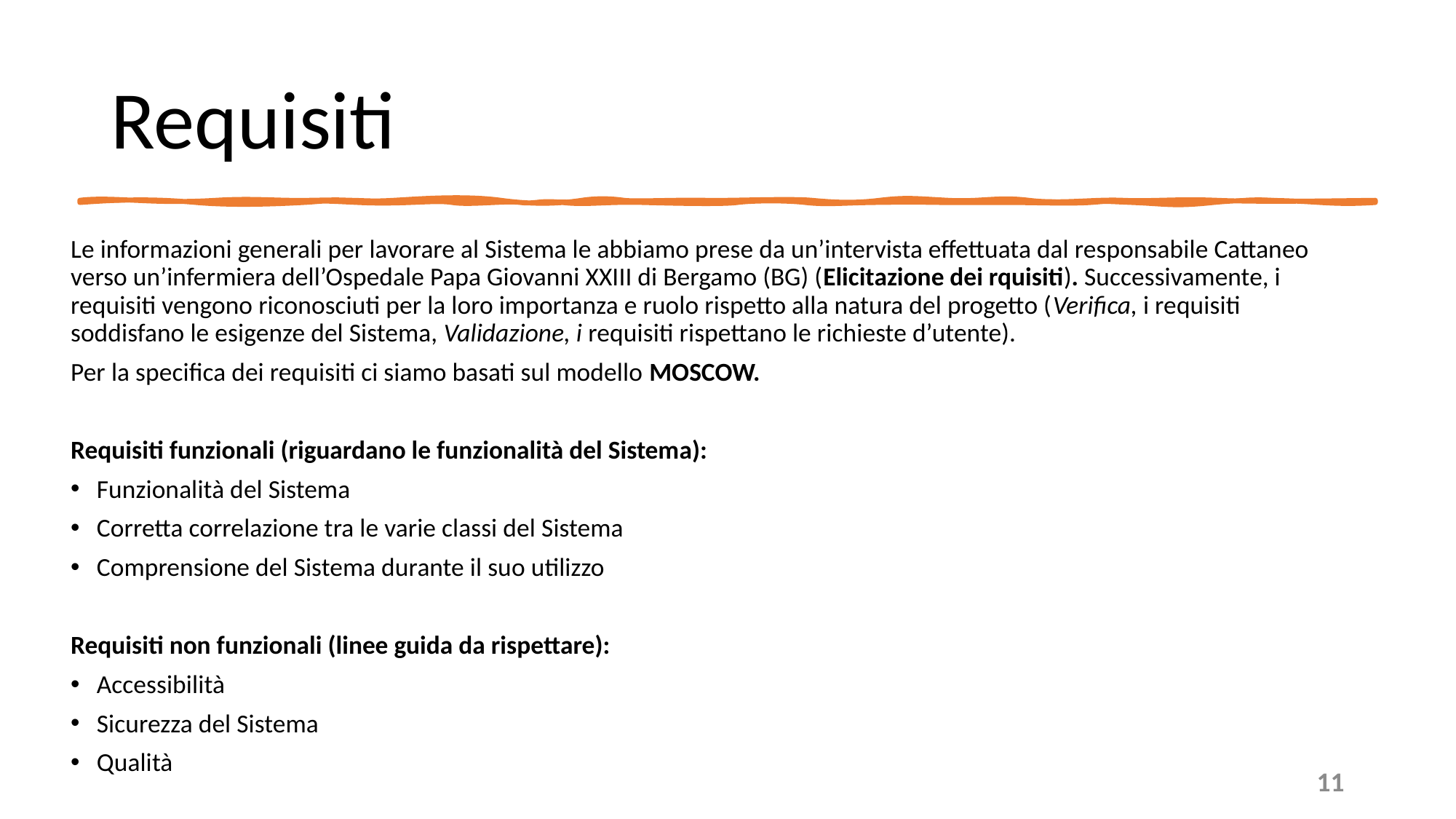

# Requisiti

Le informazioni generali per lavorare al Sistema le abbiamo prese da un’intervista effettuata dal responsabile Cattaneo verso un’infermiera dell’Ospedale Papa Giovanni XXIII di Bergamo (BG) (Elicitazione dei rquisiti). Successivamente, i requisiti vengono riconosciuti per la loro importanza e ruolo rispetto alla natura del progetto (Verifica, i requisiti soddisfano le esigenze del Sistema, Validazione, i requisiti rispettano le richieste d’utente).
Per la specifica dei requisiti ci siamo basati sul modello MOSCOW.

Requisiti funzionali (riguardano le funzionalità del Sistema):
Funzionalità del Sistema
Corretta correlazione tra le varie classi del Sistema
Comprensione del Sistema durante il suo utilizzo

Requisiti non funzionali (linee guida da rispettare):
Accessibilità
Sicurezza del Sistema
Qualità

11